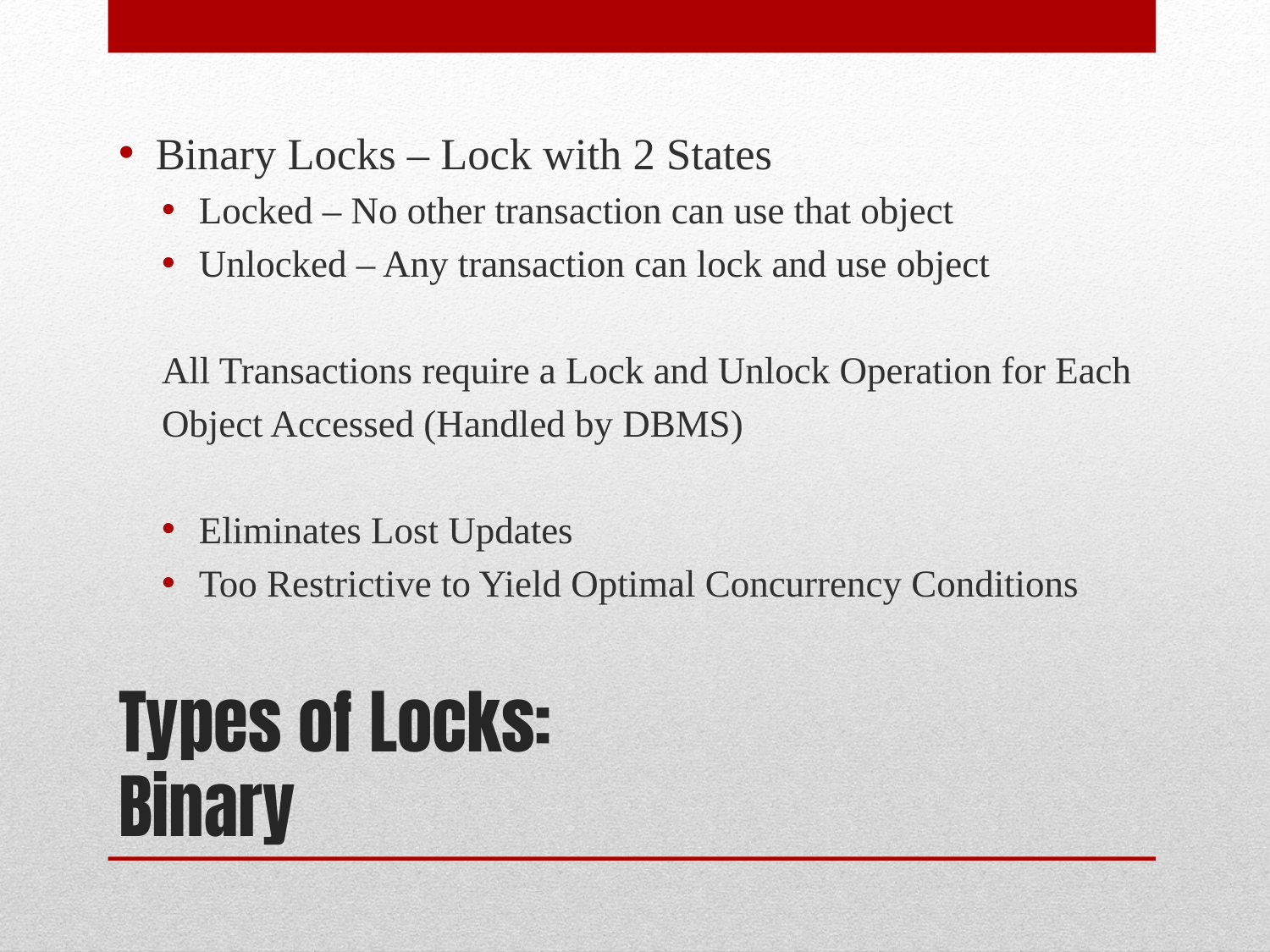

Binary Locks – Lock with 2 States
Locked – No other transaction can use that object
Unlocked – Any transaction can lock and use object

All Transactions require a Lock and Unlock Operation for Each
Object Accessed (Handled by DBMS)

Eliminates Lost Updates
Too Restrictive to Yield Optimal Concurrency Conditions
# Types of Locks: Binary